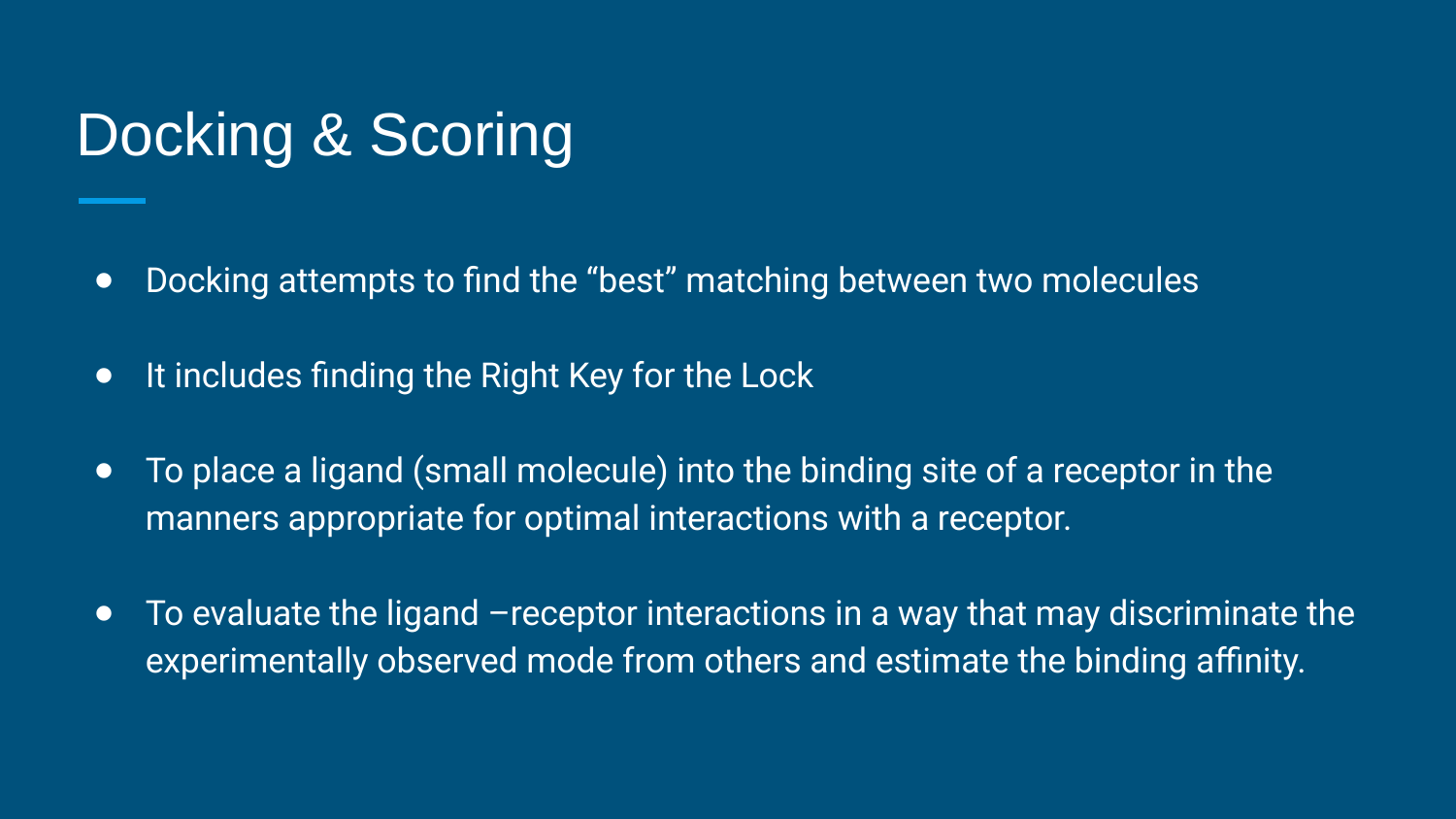

# Docking & Scoring
Docking attempts to find the “best” matching between two molecules

It includes finding the Right Key for the Lock

To place a ligand (small molecule) into the binding site of a receptor in the manners appropriate for optimal interactions with a receptor.

To evaluate the ligand –receptor interactions in a way that may discriminate the experimentally observed mode from others and estimate the binding affinity.